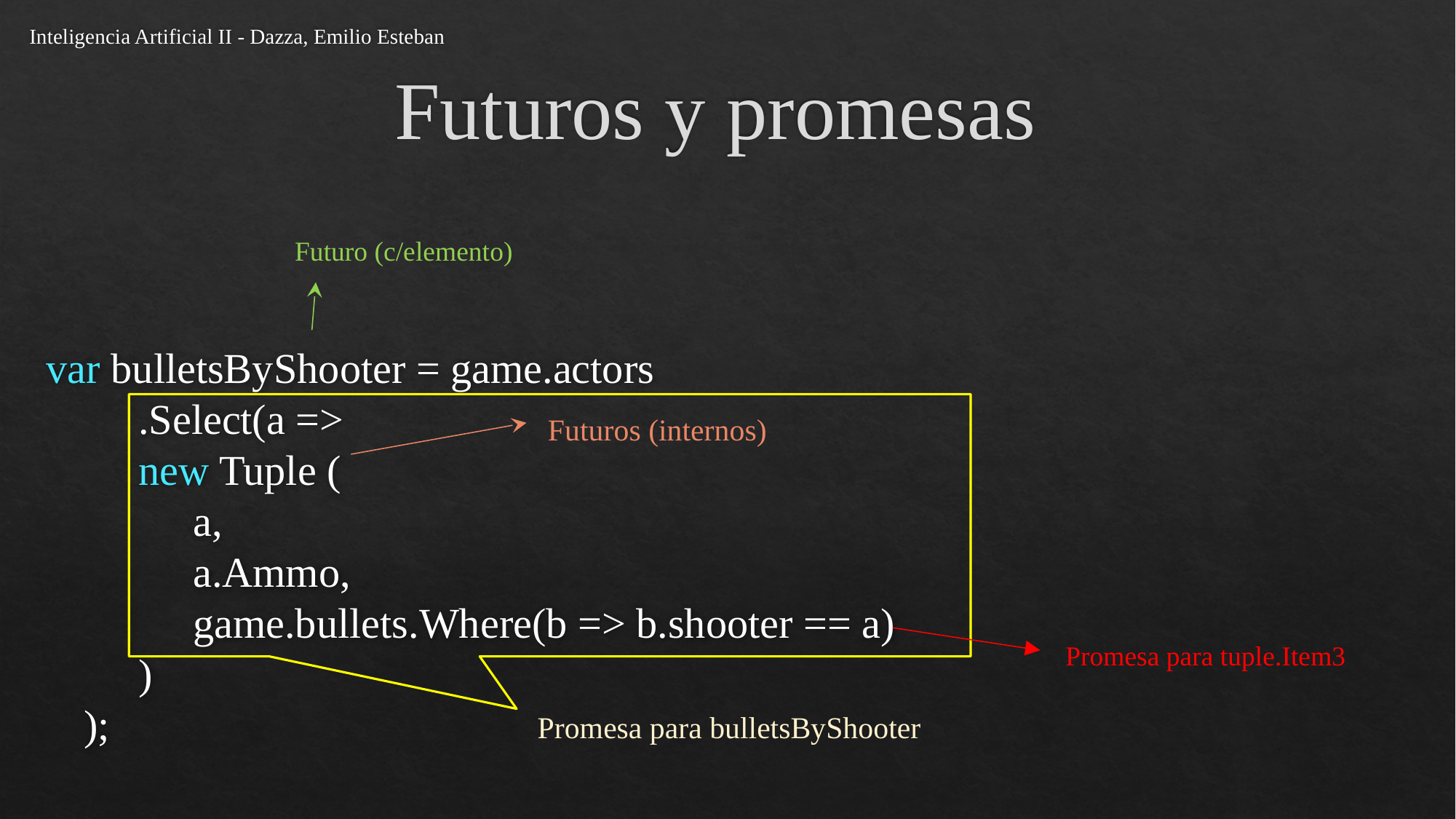

Inteligencia Artificial II - Dazza, Emilio Esteban
Futuros y promesas
Futuro (c/elemento)
var bulletsByShooter = game.actors
.Select(a =>
new Tuple (
a,
a.Ammo,
game.bullets.Where(b => b.shooter == a)
)
);

Futuros (internos)
Promesa para tuple.Item3
Promesa para bulletsByShooter